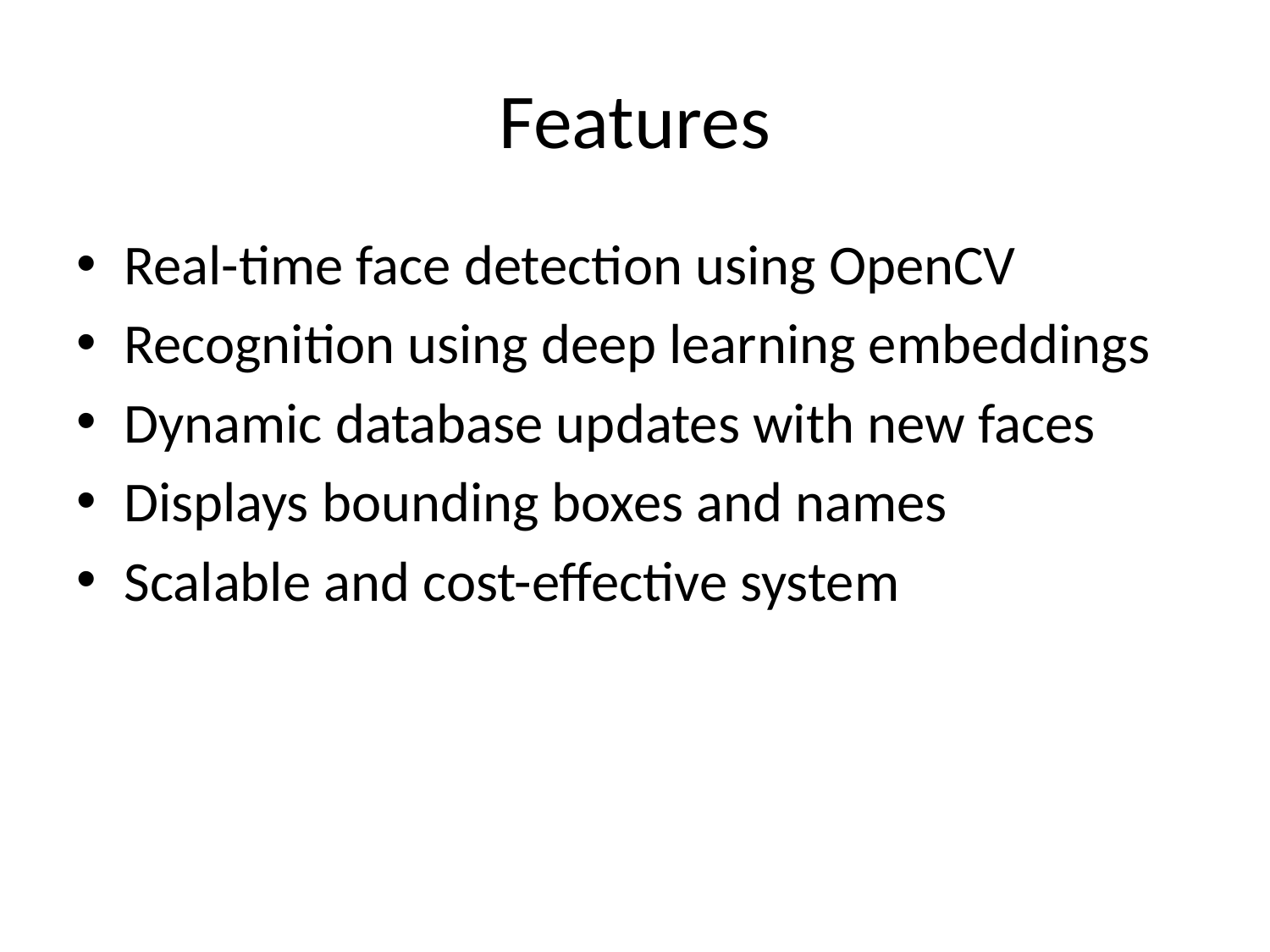

# Features
Real-time face detection using OpenCV
Recognition using deep learning embeddings
Dynamic database updates with new faces
Displays bounding boxes and names
Scalable and cost-effective system